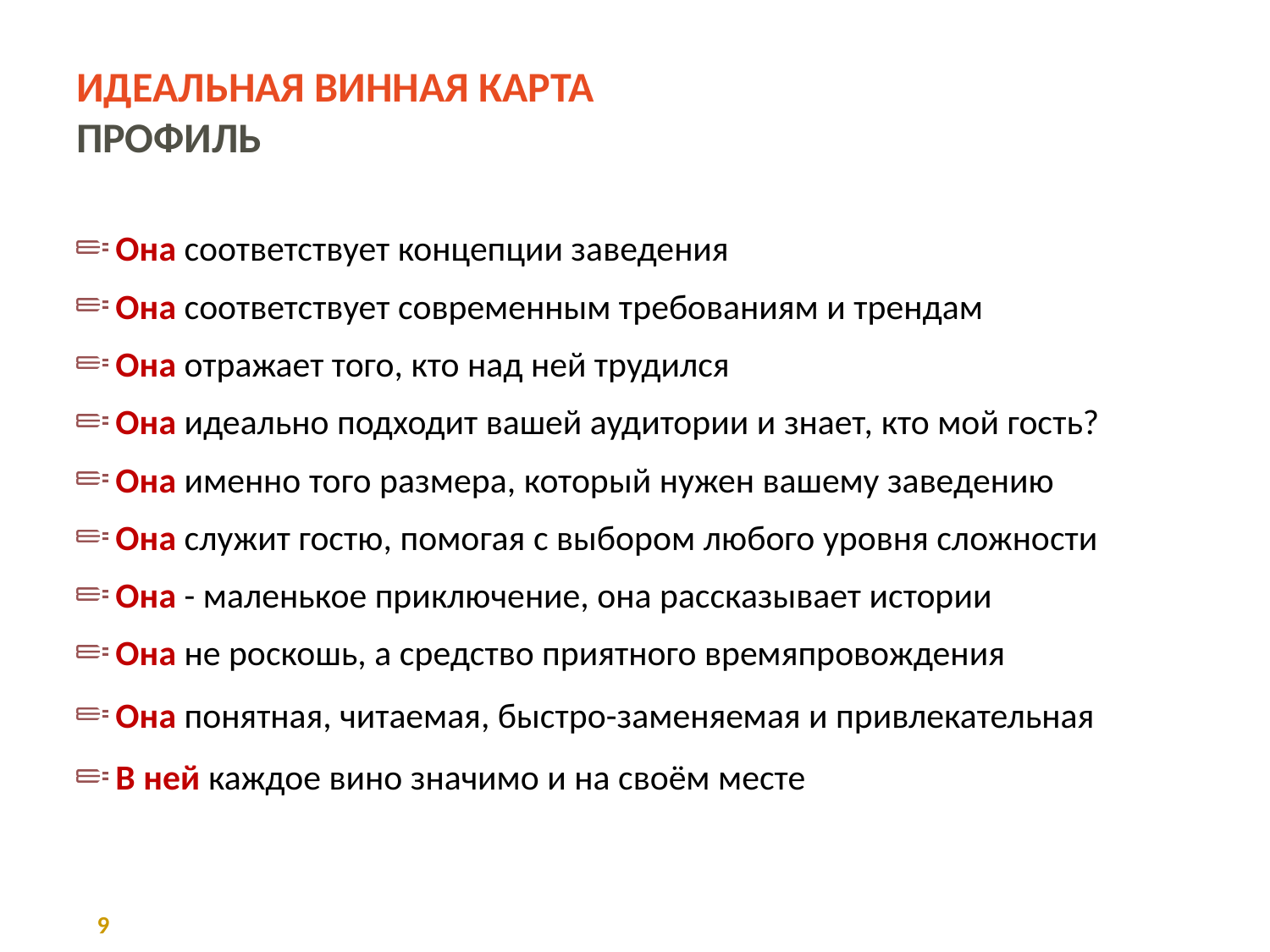

# Идеальная Винная Карта профиль
 Она соответствует концепции заведения
 Она соответствует современным требованиям и трендам
 Она отражает того, кто над ней трудился
 Она идеально подходит вашей аудитории и знает, кто мой гость?
 Она именно того размера, который нужен вашему заведению
 Она служит гостю, помогая с выбором любого уровня сложности
 Она - маленькое приключение, она рассказывает истории
 Она не роскошь, а средство приятного времяпровождения
 Она понятная, читаемая, быстро-заменяемая и привлекательная
 В ней каждое вино значимо и на своём месте